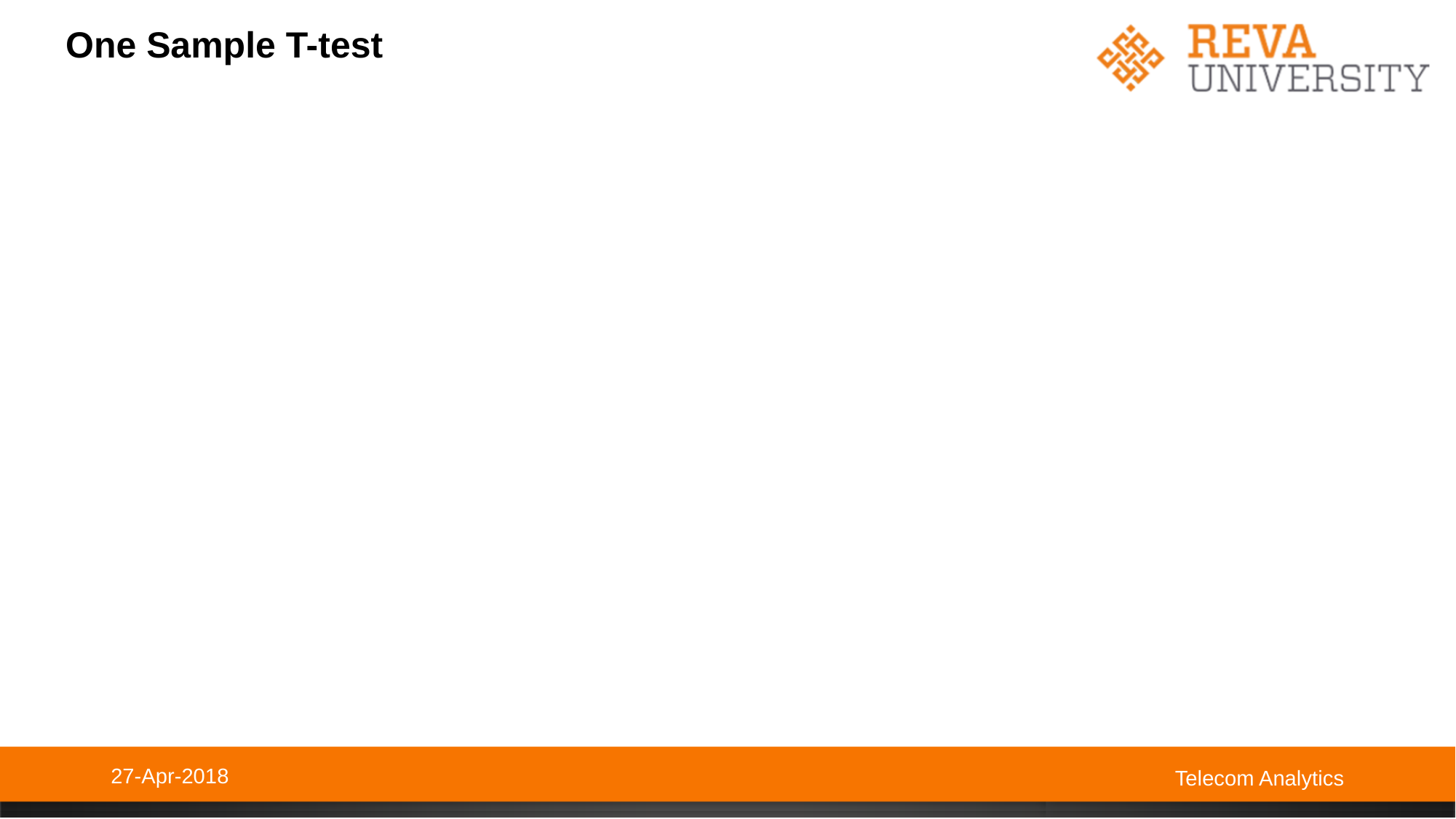

# One Sample T-test
27-Apr-2018
Telecom Analytics